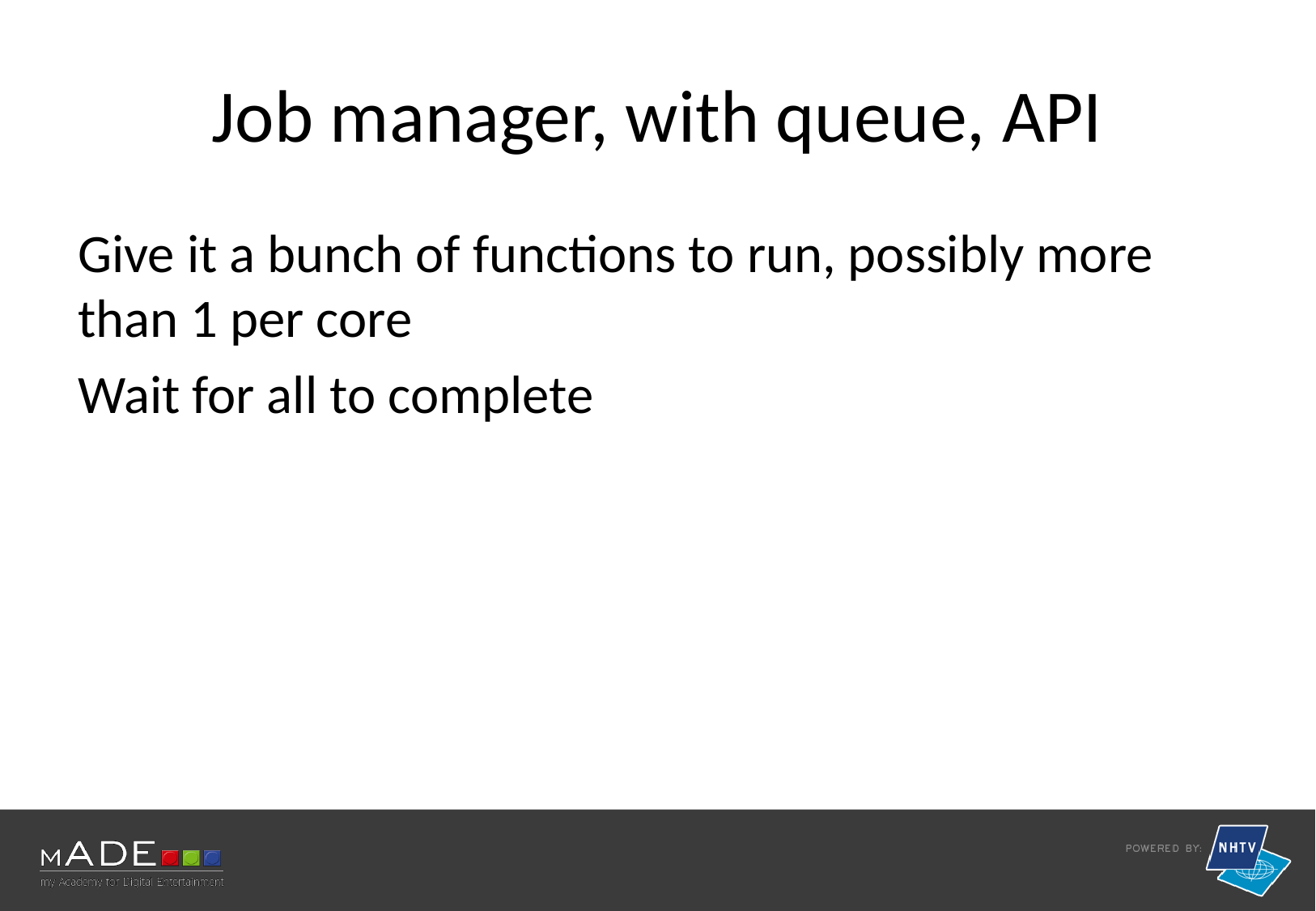

# Job manager, with queue, API
Give it a bunch of functions to run, possibly more than 1 per core
Wait for all to complete